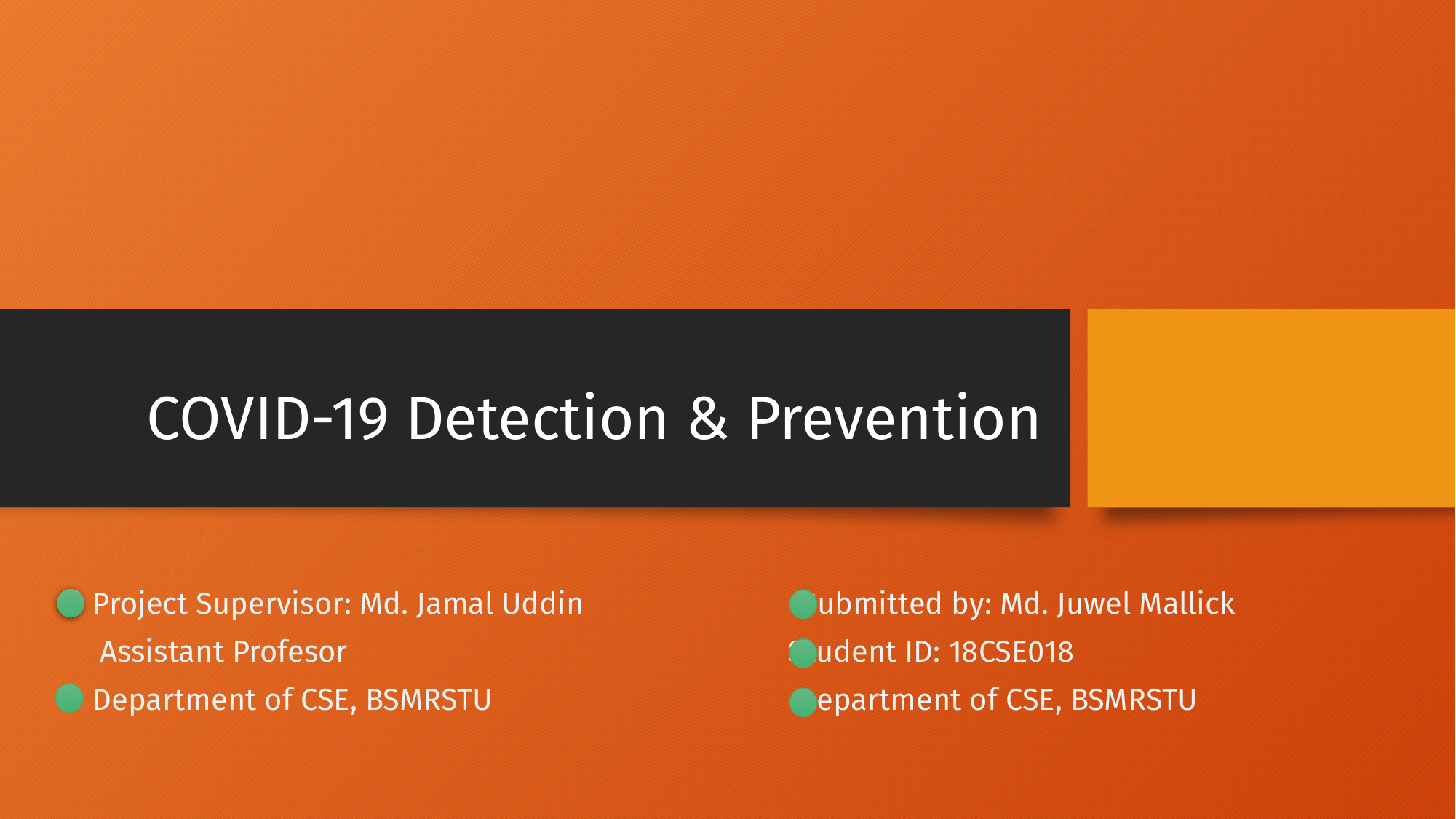

# COVID-19 Detection & Prevention
Project Supervisor: Md. Jamal Uddin                           Submitted by: Md. Juwel Mallick
 Assistant Profesor                                                       Student ID: 18CSE018
Department of CSE, BSMRSTU                                      Department of CSE, BSMRSTU